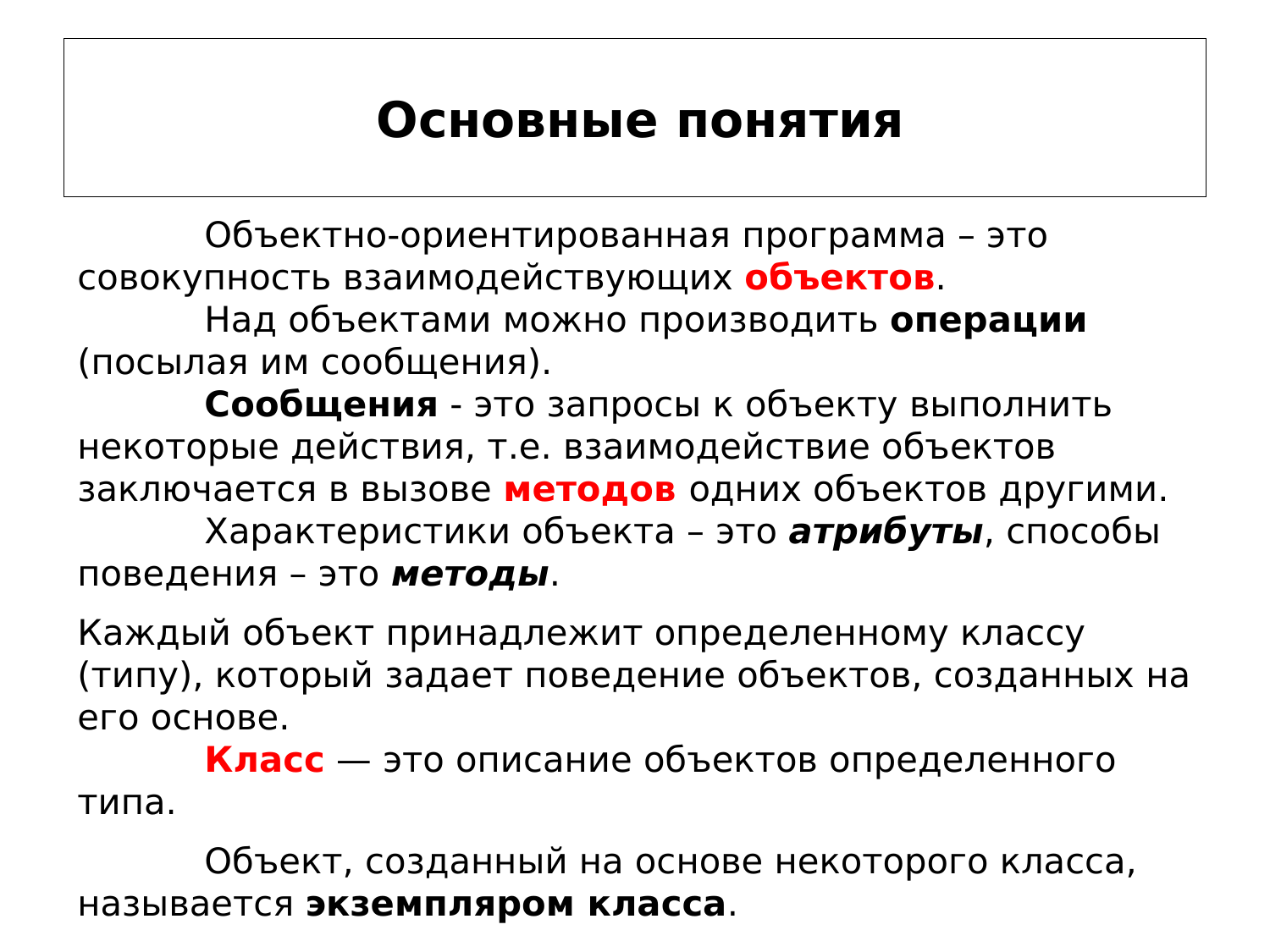

# Основные понятия
	Объектно-ориентированная программа – это совокупность взаимодействующих объектов.
	Над объектами можно производить операции (посылая им сообщения).
	Сообщения - это запросы к объекту выполнить некоторые действия, т.е. взаимодействие объектов заключается в вызове методов одних объектов другими.
	Характеристики объекта – это атрибуты, способы поведения – это методы.

Каждый объект принадлежит определенному классу (типу), который задает поведение объектов, созданных на его основе.
	Класс — это описание объектов определенного типа.

	Объект, созданный на основе некоторого класса,
называется экземпляром класса.